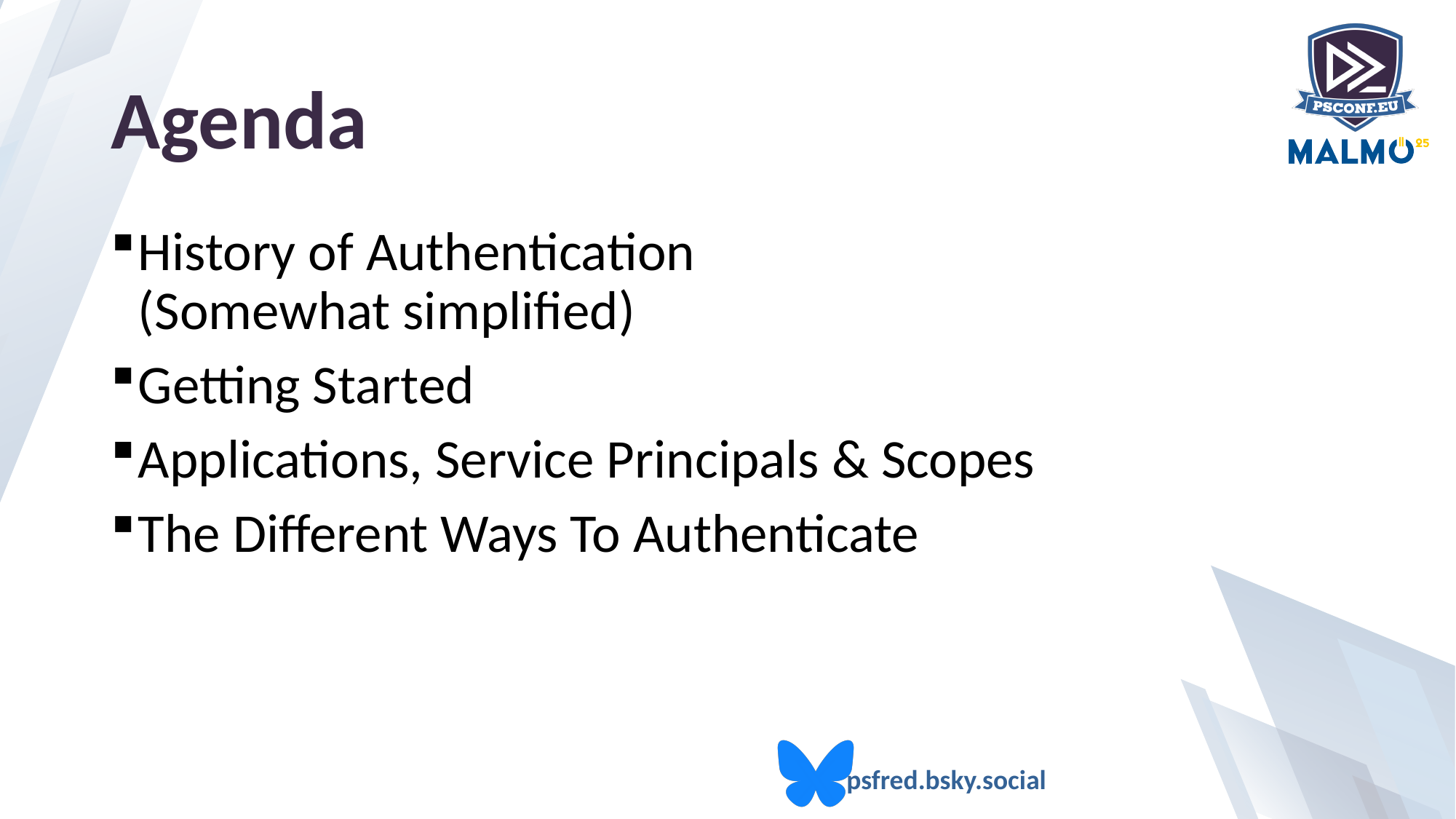

# Agenda
History of Authentication
(Somewhat simplified)
Getting Started
Applications, Service Principals & Scopes
The Different Ways To Authenticate